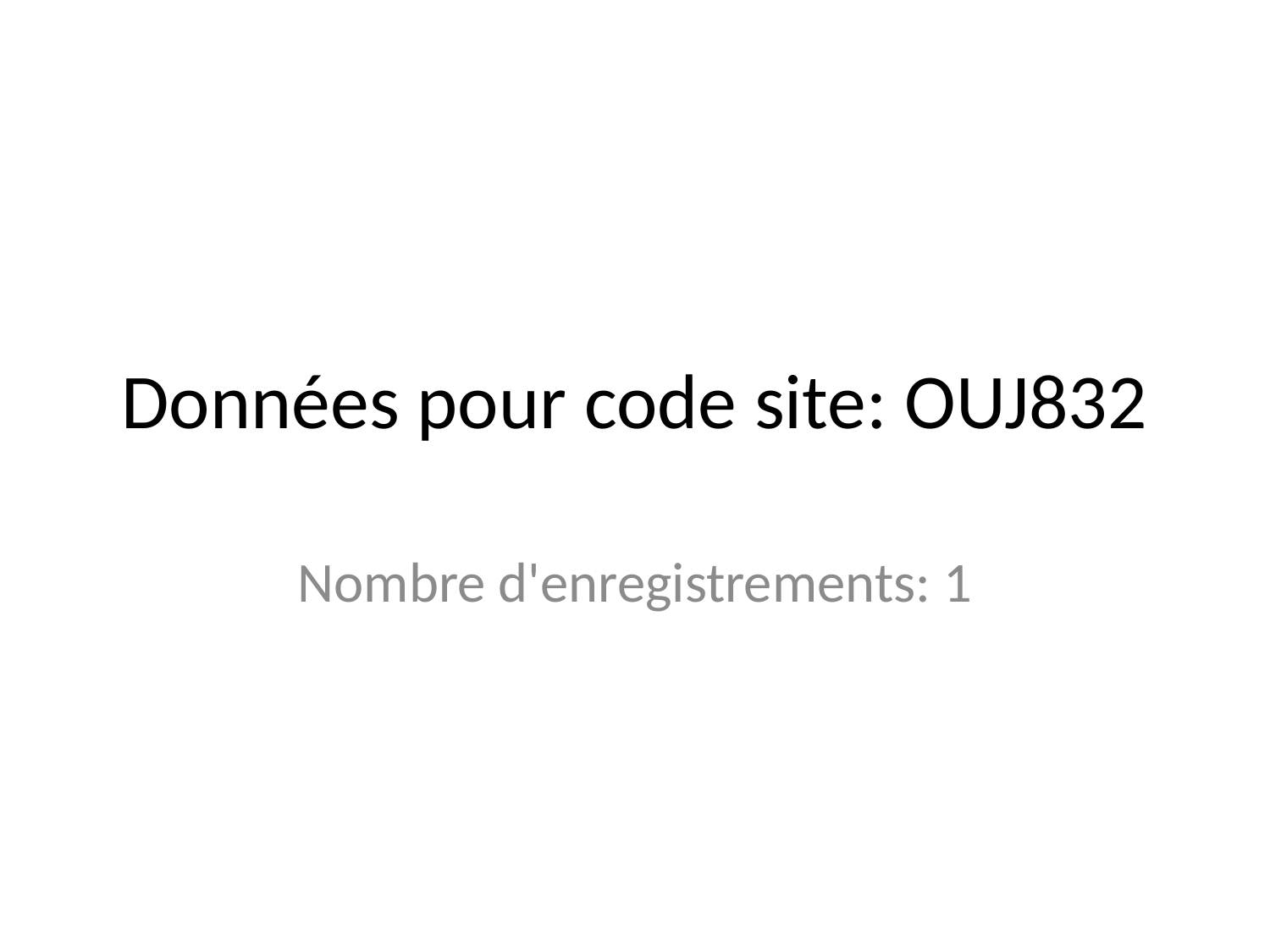

# Données pour code site: OUJ832
Nombre d'enregistrements: 1